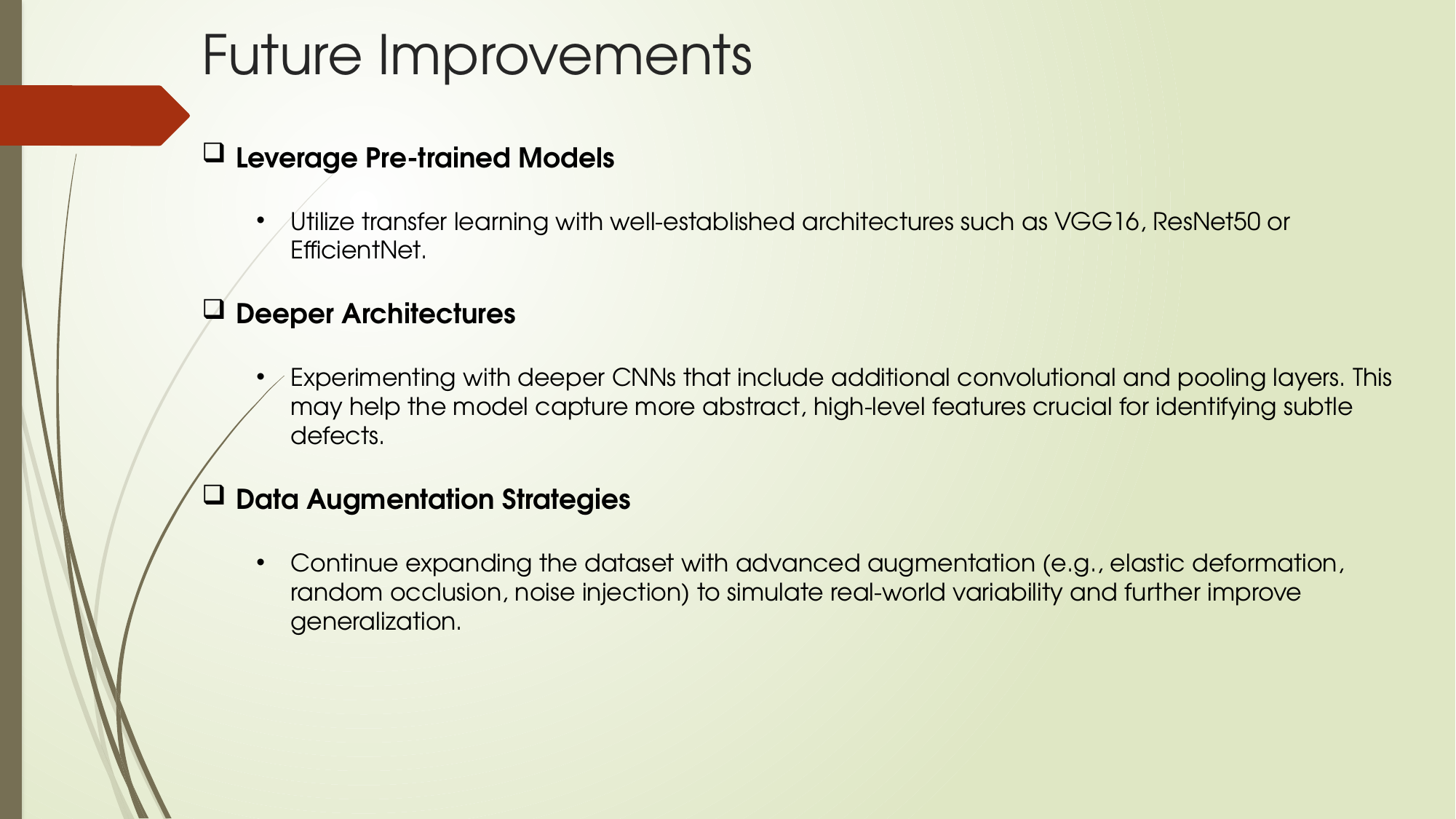

# Future Improvements
Leverage Pre-trained Models

Utilize transfer learning with well-established architectures such as VGG16, ResNet50 or EfficientNet.

Deeper Architectures

Experimenting with deeper CNNs that include additional convolutional and pooling layers. This may help the model capture more abstract, high-level features crucial for identifying subtle defects.

Data Augmentation Strategies

Continue expanding the dataset with advanced augmentation (e.g., elastic deformation, random occlusion, noise injection) to simulate real-world variability and further improve generalization.